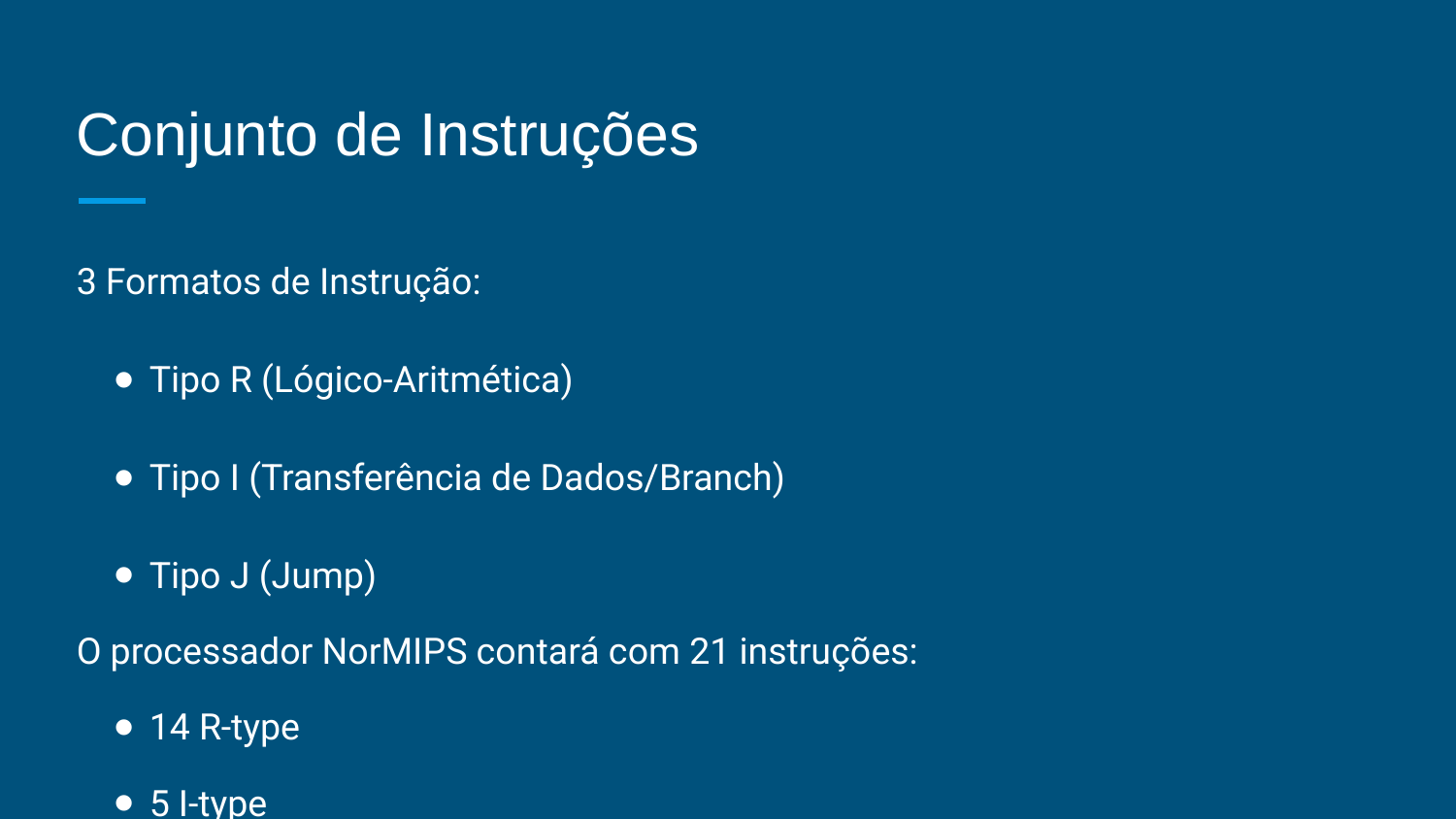

# Conjunto de Instruções
3 Formatos de Instrução:
Tipo R (Lógico-Aritmética)
Tipo I (Transferência de Dados/Branch)
Tipo J (Jump)
O processador NorMIPS contará com 21 instruções:
14 R-type
5 I-type
2 J-type